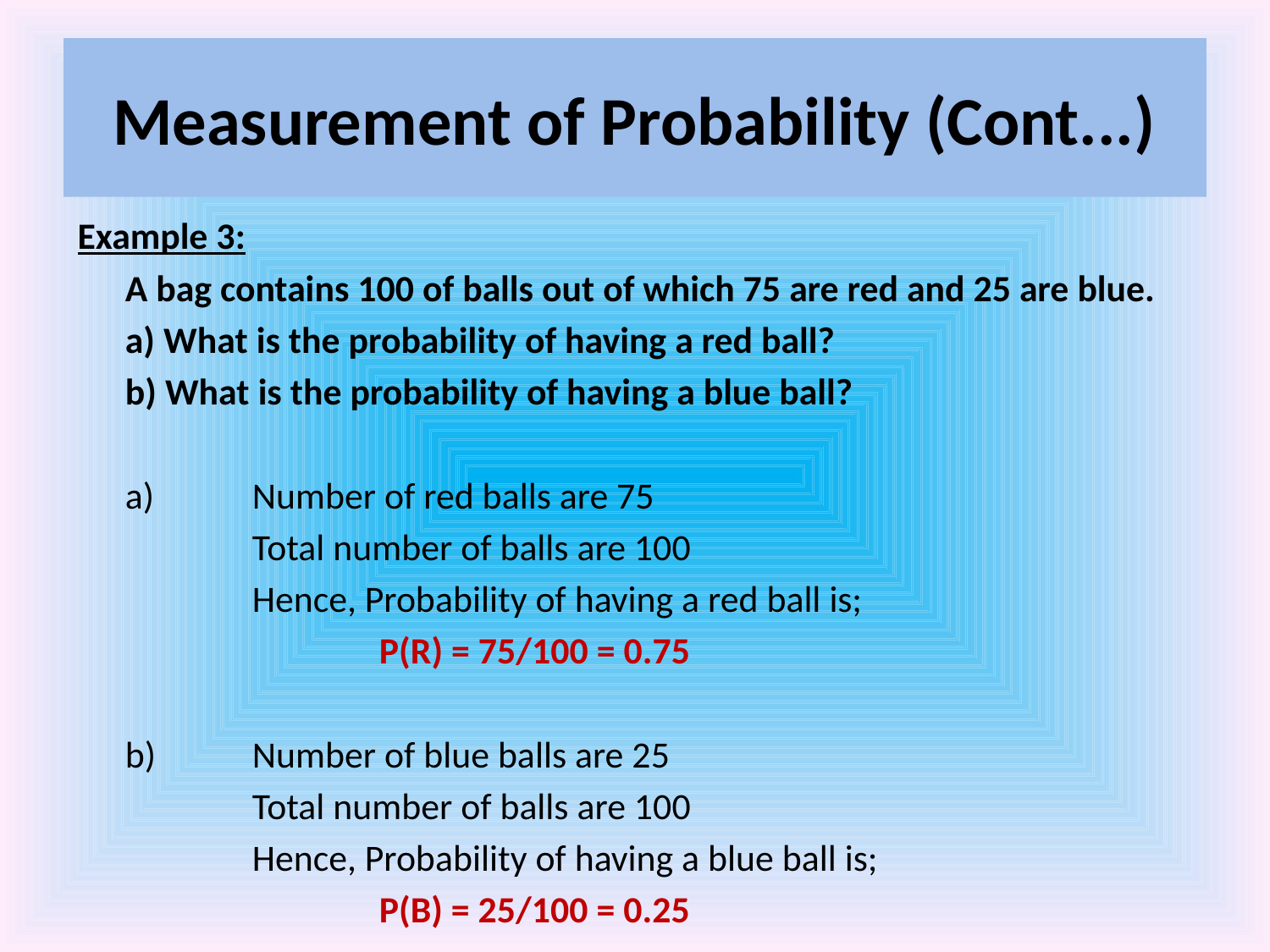

# Measurement of Probability (Cont...)

Example 3:
	A bag contains 100 of balls out of which 75 are red and 25 are blue.
	a) What is the probability of having a red ball?
	b) What is the probability of having a blue ball?

	a) 	Number of red balls are 75
		Total number of balls are 100
		Hence, Probability of having a red ball is;
			P(R) = 75/100 = 0.75

	b) 	Number of blue balls are 25
		Total number of balls are 100
		Hence, Probability of having a blue ball is;
			P(B) = 25/100 = 0.25